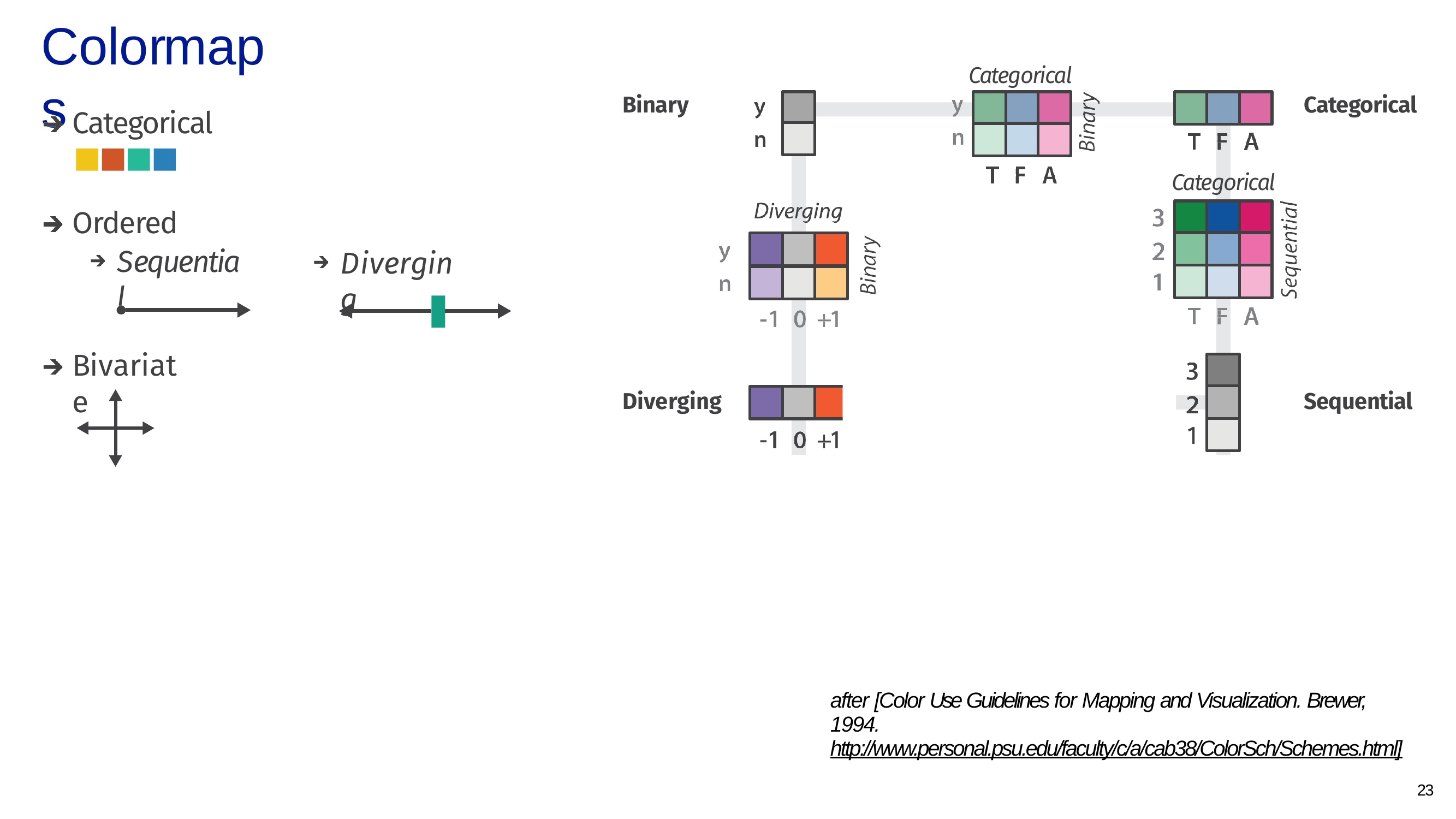

# Colormaps
Categorical
Binary
Categorical

Categorical

Categorical

Ordered
Sequential

Diverging

Bivariate

Diverging
Sequential

after [Color Use Guidelines for Mapping and Visualization. Brewer, 1994.  http://www.personal.psu.edu/faculty/c/a/cab38/ColorSch/Schemes.html]
23